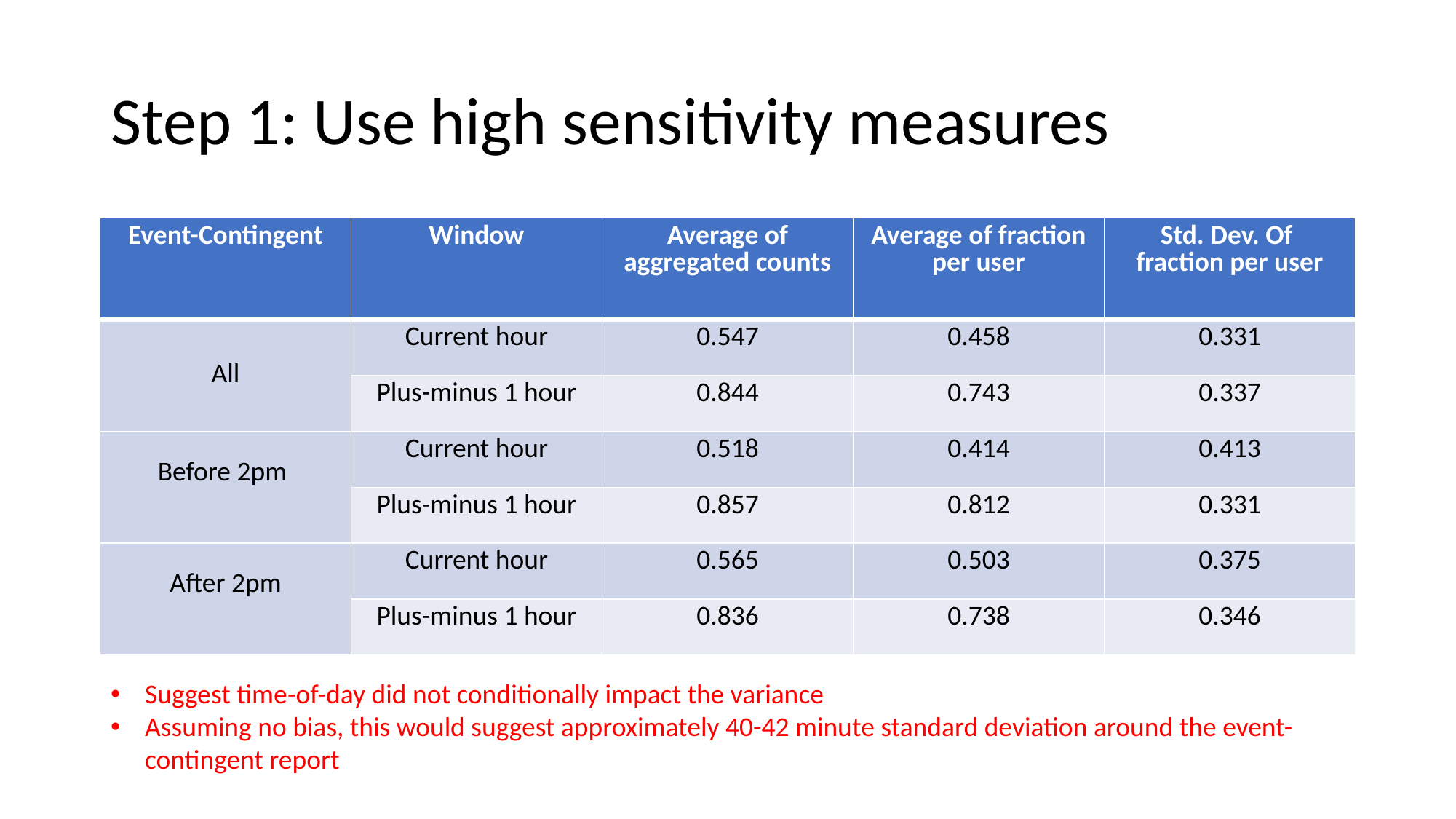

# Step 1: Use high sensitivity measures
| Event-Contingent | Window | Average of aggregated counts | Average of fraction per user | Std. Dev. Of fraction per user |
| --- | --- | --- | --- | --- |
| All | Current hour | 0.547 | 0.458 | 0.331 |
|  | Plus-minus 1 hour | 0.844 | 0.743 | 0.337 |
| Before 2pm | Current hour | 0.518 | 0.414 | 0.413 |
|  | Plus-minus 1 hour | 0.857 | 0.812 | 0.331 |
| After 2pm | Current hour | 0.565 | 0.503 | 0.375 |
|  | Plus-minus 1 hour | 0.836 | 0.738 | 0.346 |
Suggest time-of-day did not conditionally impact the variance
Assuming no bias, this would suggest approximately 40-42 minute standard deviation around the event-contingent report